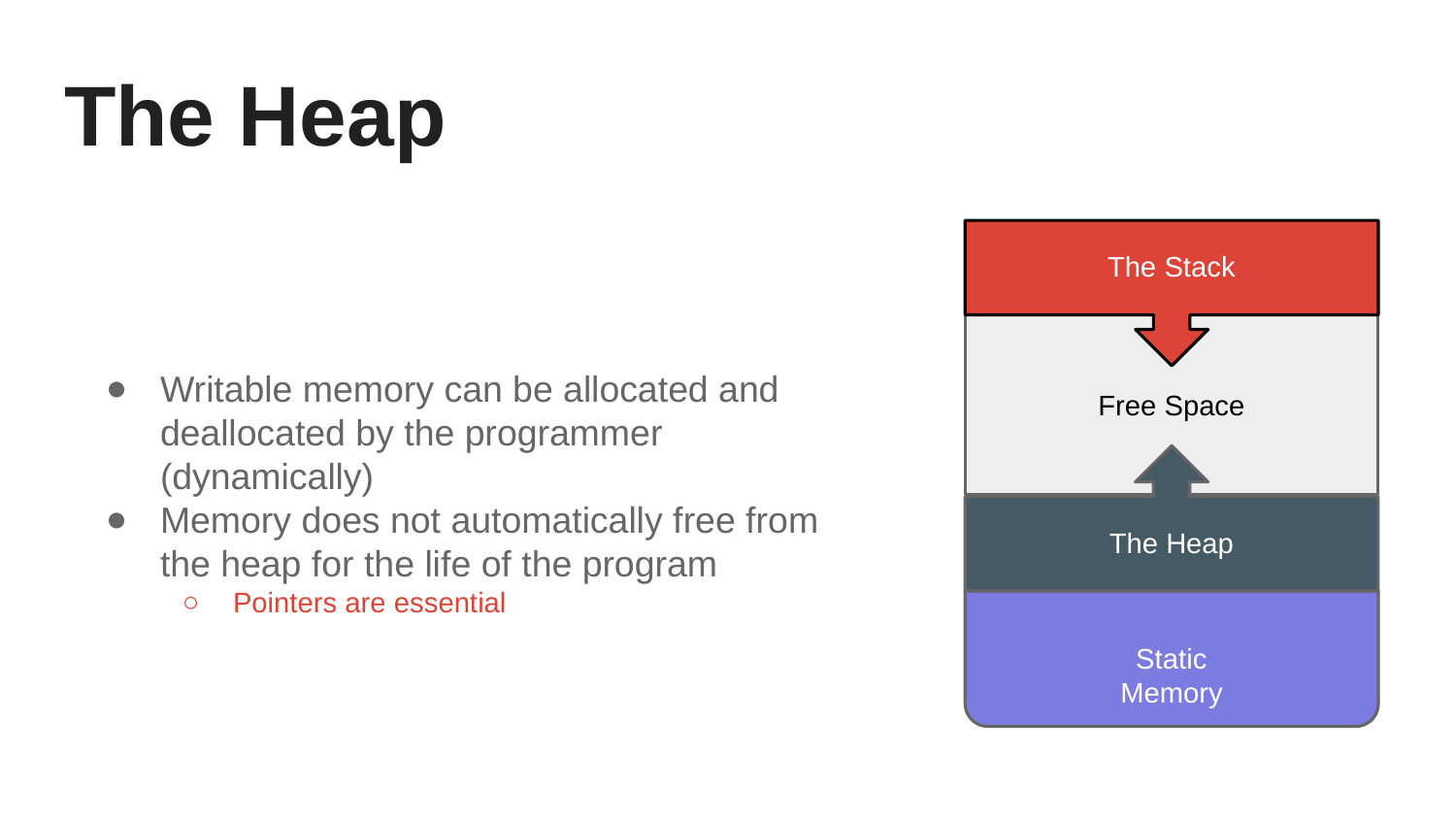

# The Heap
Writable memory can be allocated and deallocated by the programmer (dynamically)
Memory does not automatically free from the heap for the life of the program
Pointers are essential

The Stack

Free Space

The Heap

Static Memory